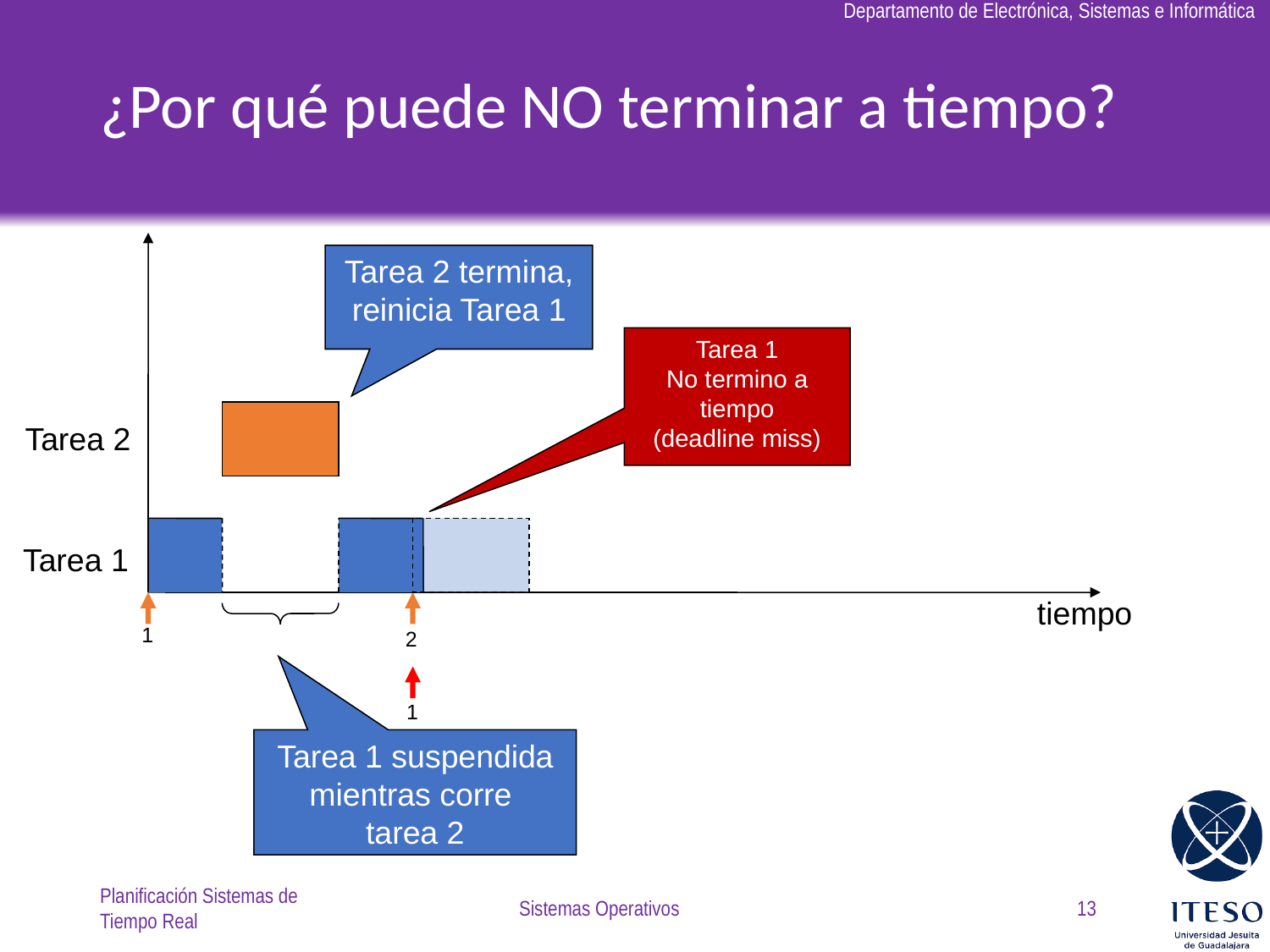

# ¿Por qué puede NO terminar a tiempo?

Tarea 2 termina, reinicia Tarea 1
Tarea 1
No termino a tiempo
(deadline miss)

Tarea 2

Tarea 1

tiempo

1
2

1
Tarea 1 suspendida mientras corre
tarea 2
Planificación Sistemas de Tiempo Real
Sistemas Operativos
13